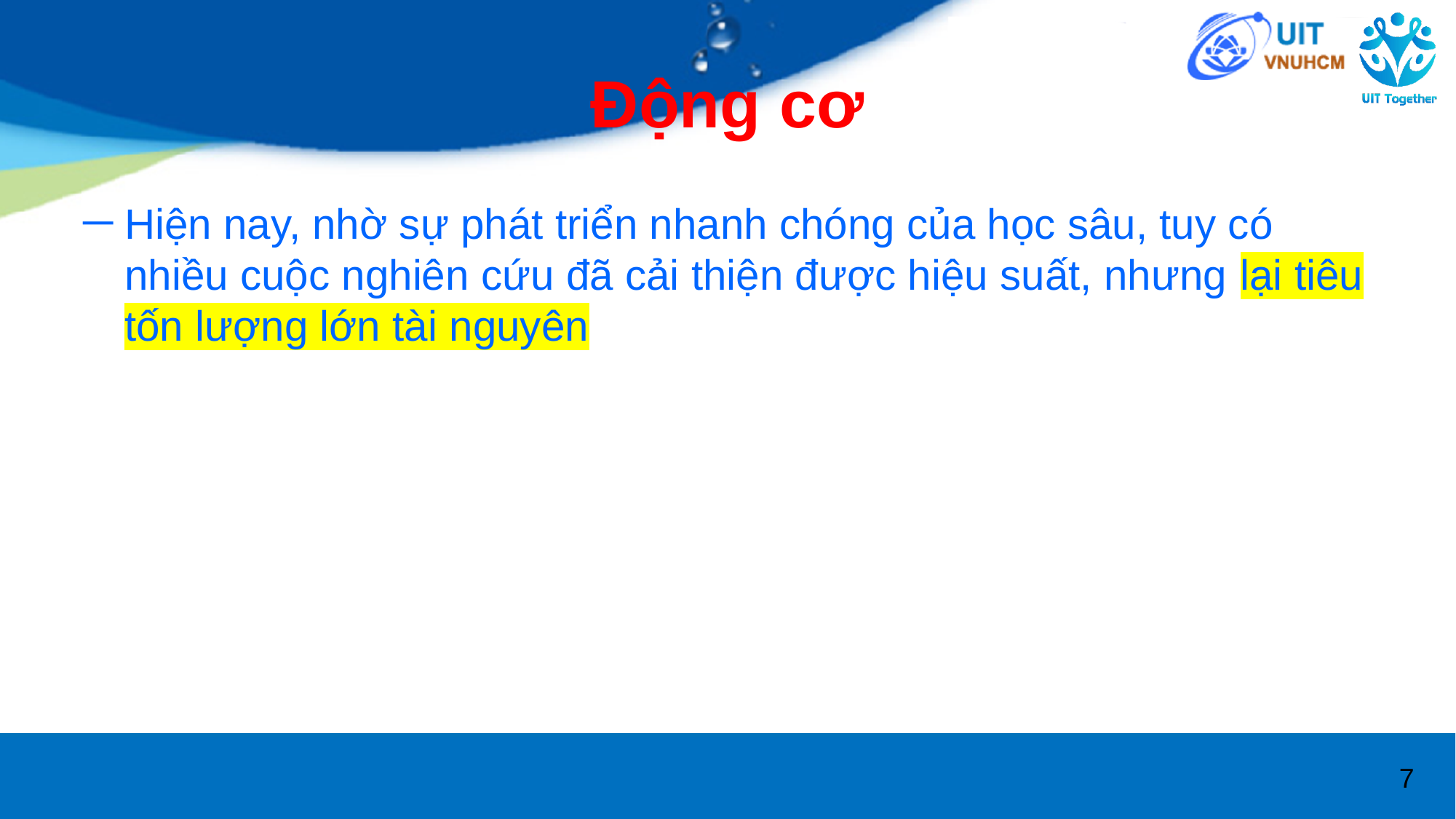

# Động cơ
Hiện nay, nhờ sự phát triển nhanh chóng của học sâu, tuy có nhiều cuộc nghiên cứu đã cải thiện được hiệu suất, nhưng lại tiêu tốn lượng lớn tài nguyên